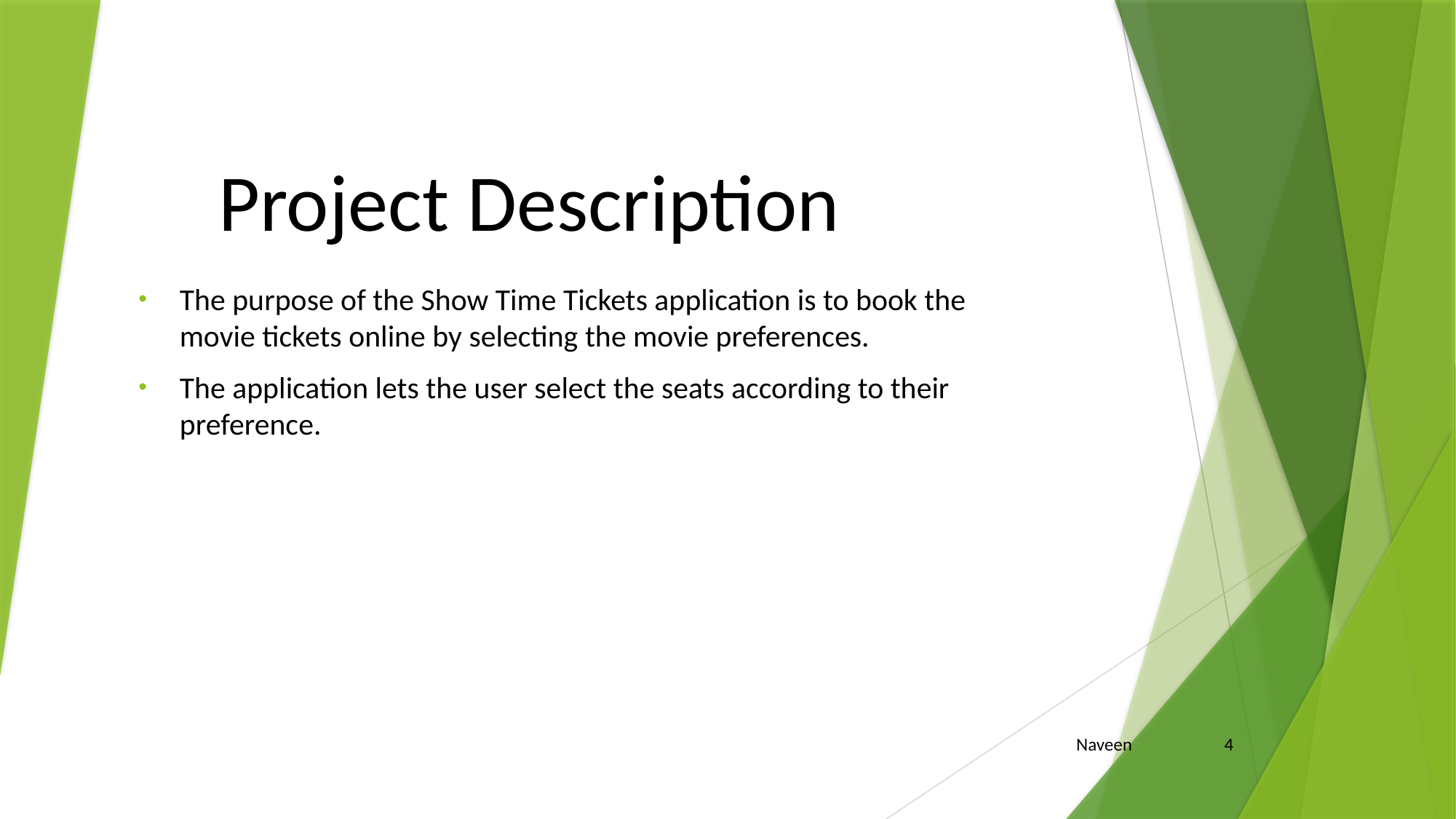

# Project Description
The purpose of the Show Time Tickets application is to book the movie tickets online by selecting the movie preferences.
The application lets the user select the seats according to their preference.

Naveen                      4